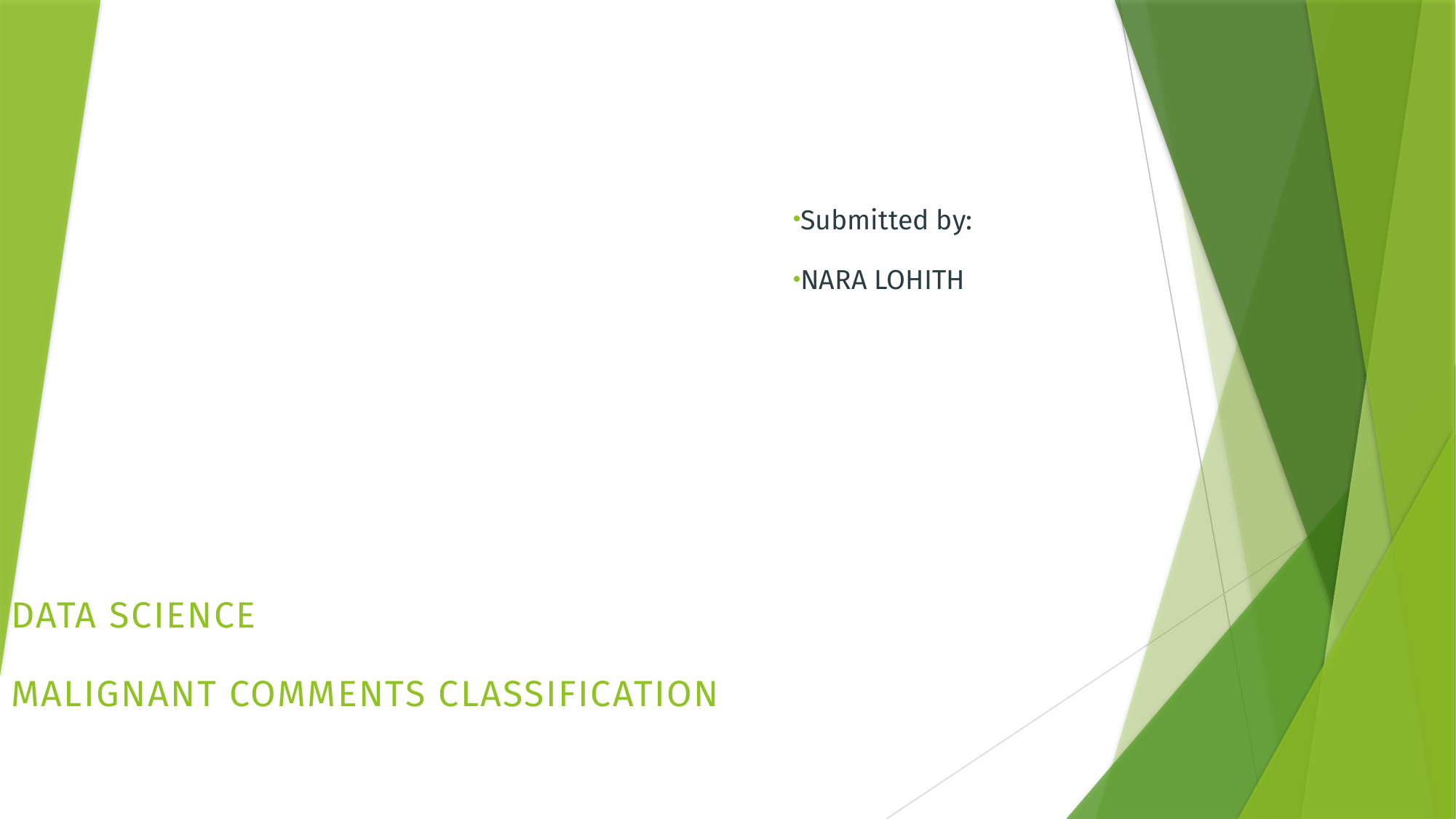

Submitted by:
NARA LOHITH

# Data science Malignant Comments classification